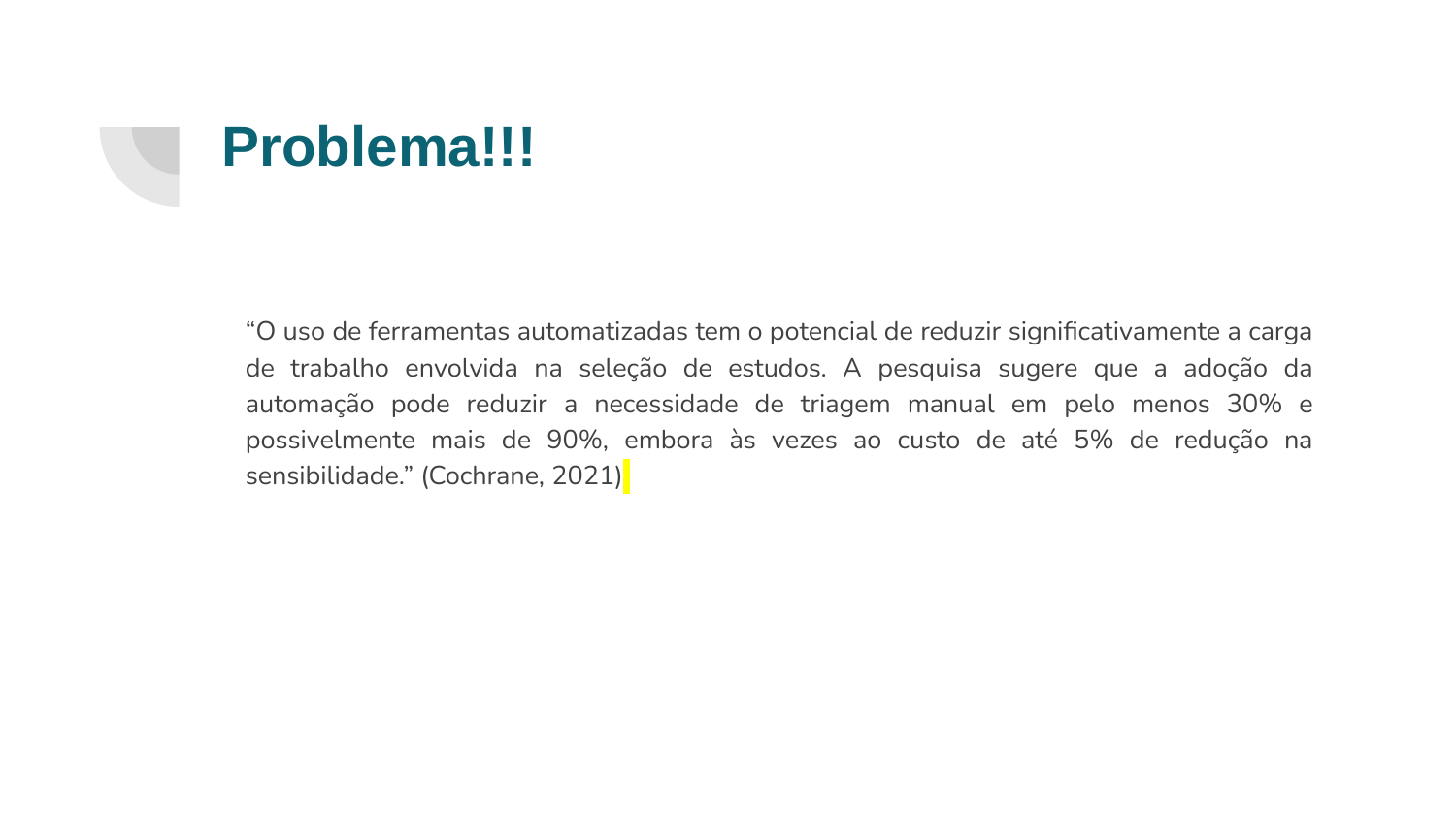

# Problema!!!

“O uso de ferramentas automatizadas tem o potencial de reduzir significativamente a carga de trabalho envolvida na seleção de estudos. A pesquisa sugere que a adoção da automação pode reduzir a necessidade de triagem manual em pelo menos 30% e possivelmente mais de 90%, embora às vezes ao custo de até 5% de redução na sensibilidade.” (Cochrane, 2021)